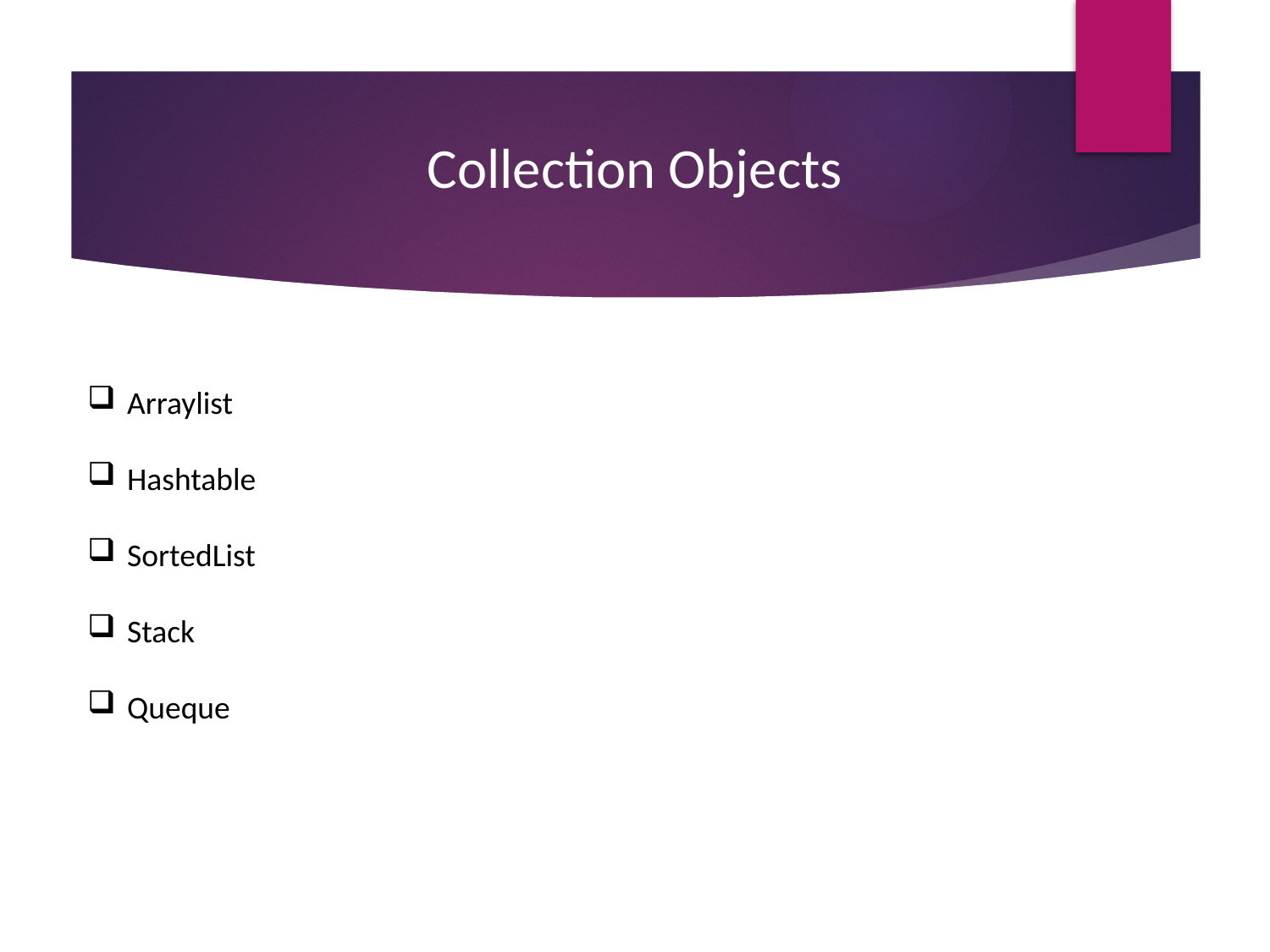

# Collection Objects
Arraylist

Hashtable

SortedList

Stack

Queque